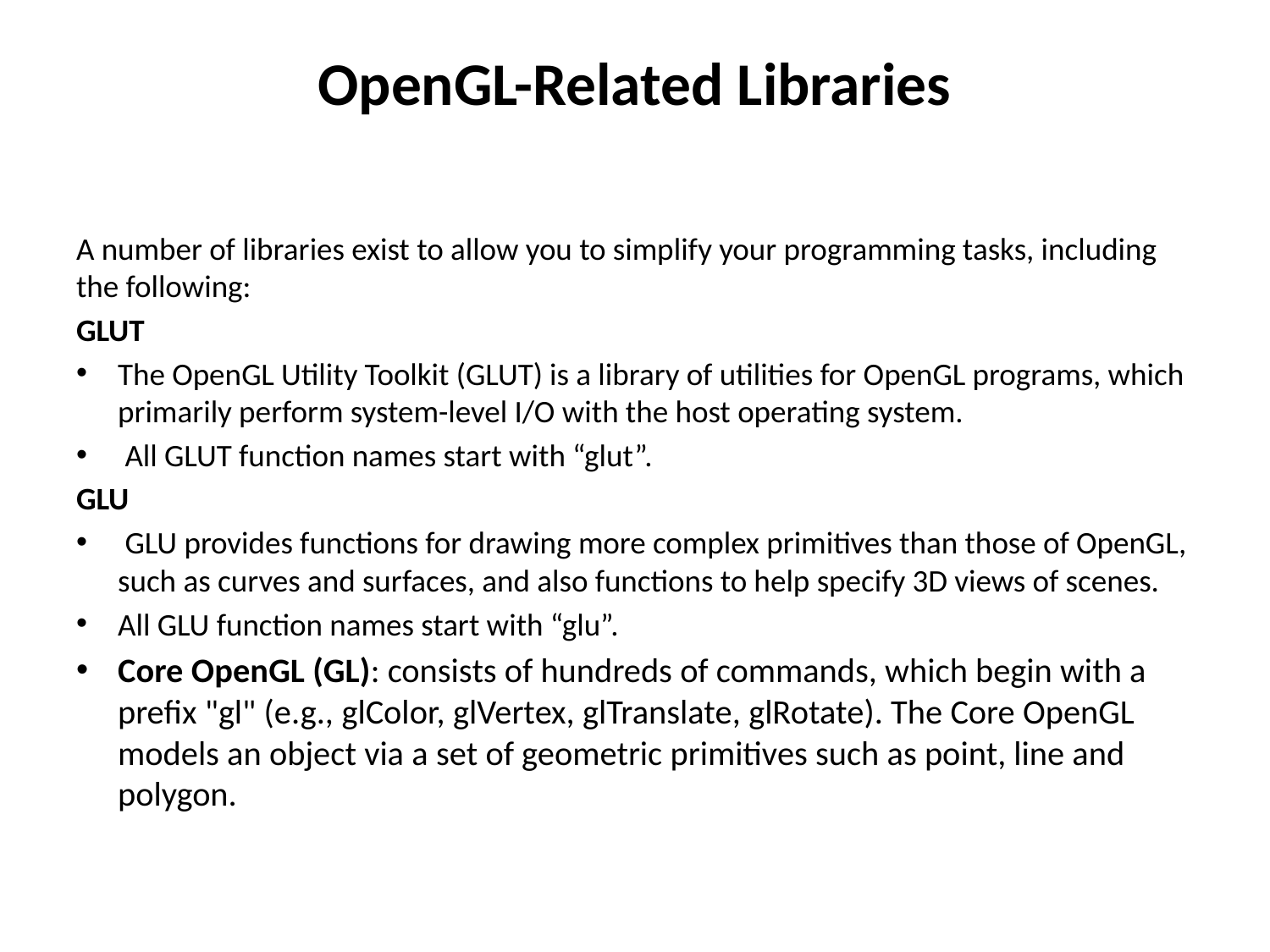

# OpenGL-Related Libraries
A number of libraries exist to allow you to simplify your programming tasks, including the following:
GLUT
The OpenGL Utility Toolkit (GLUT) is a library of utilities for OpenGL programs, which primarily perform system-level I/O with the host operating system.
 All GLUT function names start with “glut”.
GLU
 GLU provides functions for drawing more complex primitives than those of OpenGL, such as curves and surfaces, and also functions to help specify 3D views of scenes.
All GLU function names start with “glu”.
Core OpenGL (GL): consists of hundreds of commands, which begin with a prefix "gl" (e.g., glColor, glVertex, glTranslate, glRotate). The Core OpenGL models an object via a set of geometric primitives such as point, line and polygon.